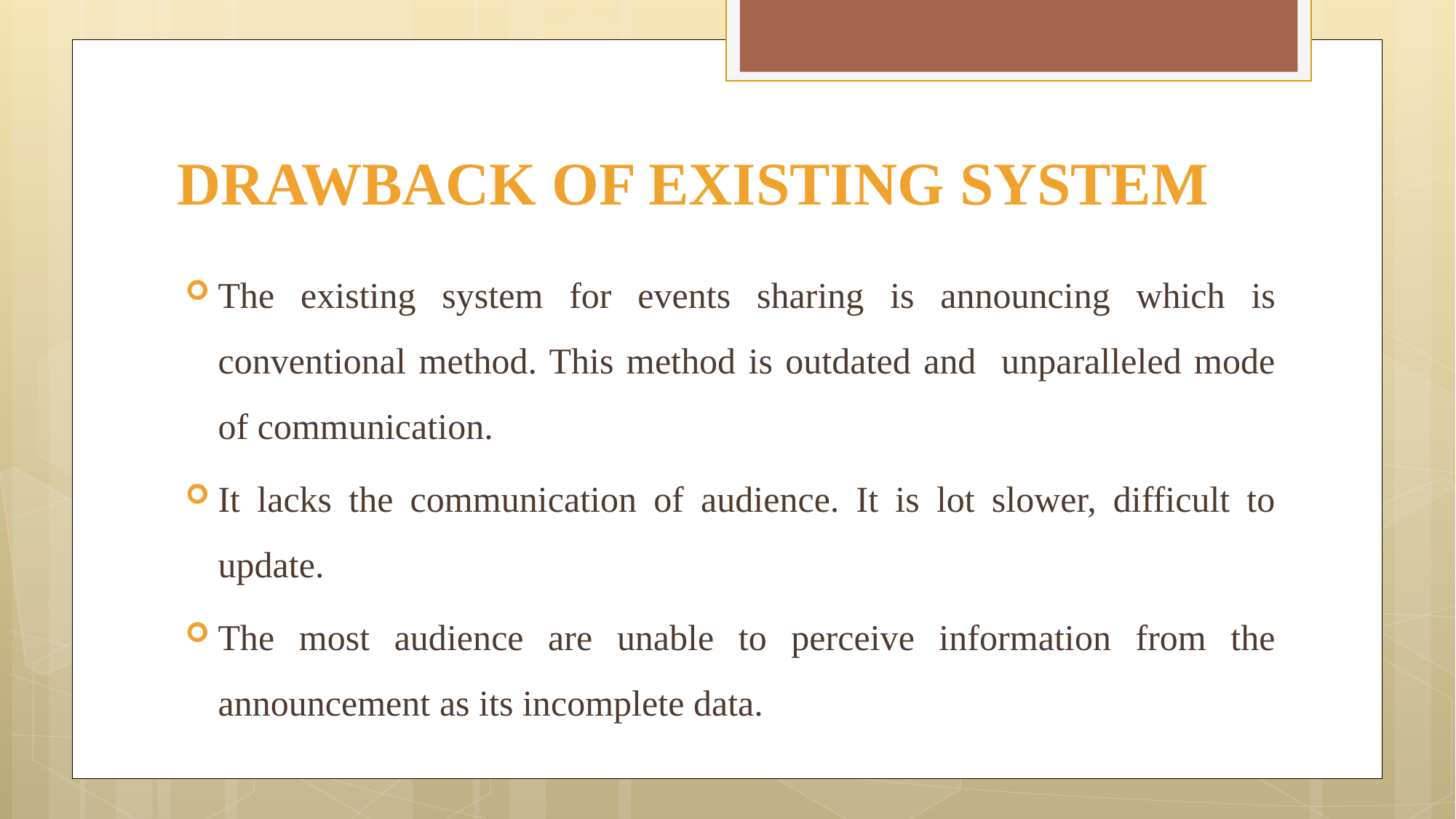

# DRAWBACK OF EXISTING SYSTEM
The existing system for events sharing is announcing which is conventional method. This method is outdated and  unparalleled mode of communication.
It lacks the communication of audience. It is lot slower, difficult to update.
The most audience are unable to perceive information from the announcement as its incomplete data.